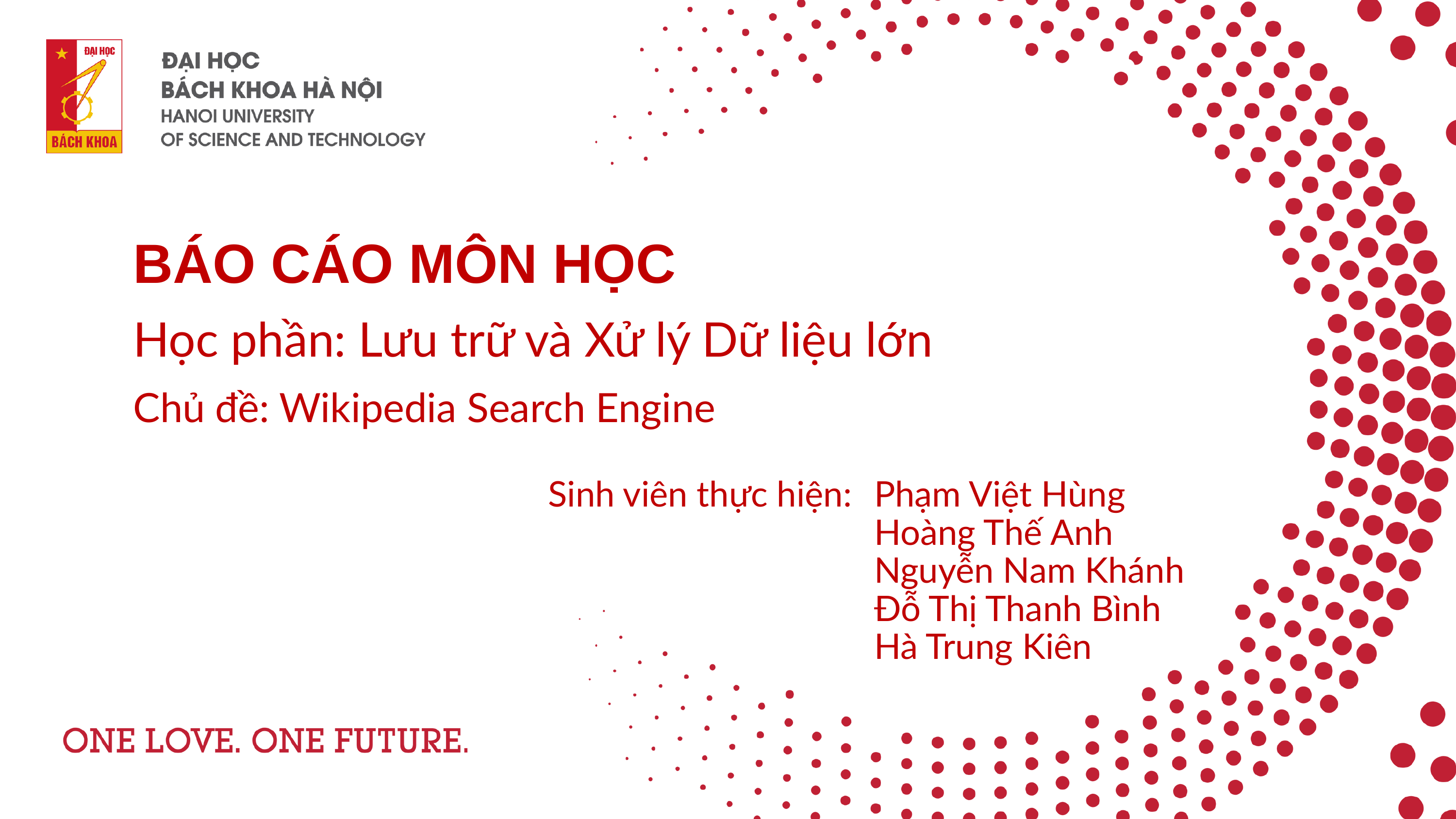

BÁO CÁO MÔN HỌC
Học phần: Lưu trữ và Xử lý Dữ liệu lớn
Chủ đề: Wikipedia Search Engine

Sinh viên thực hiện:

Phạm Việt Hùng
Hoàng Thế Anh
Nguyễn Nam Khánh
Đỗ Thị Thanh Bình
Hà Trung Kiên